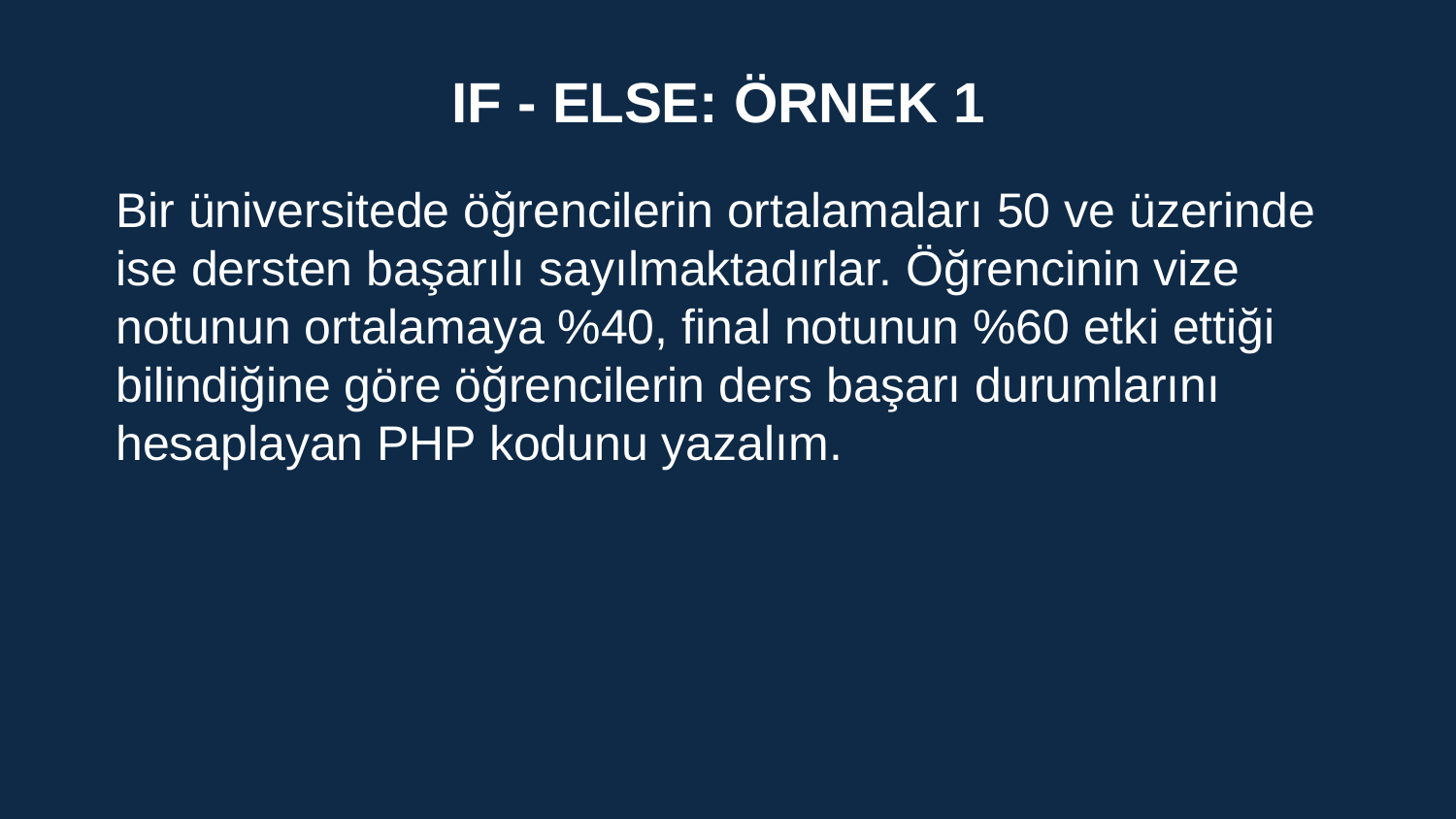

IF - ELSE: ÖRNEK 1
Bir üniversitede öğrencilerin ortalamaları 50 ve üzerinde ise dersten başarılı sayılmaktadırlar. Öğrencinin vize notunun ortalamaya %40, final notunun %60 etki ettiği bilindiğine göre öğrencilerin ders başarı durumlarını hesaplayan PHP kodunu yazalım.